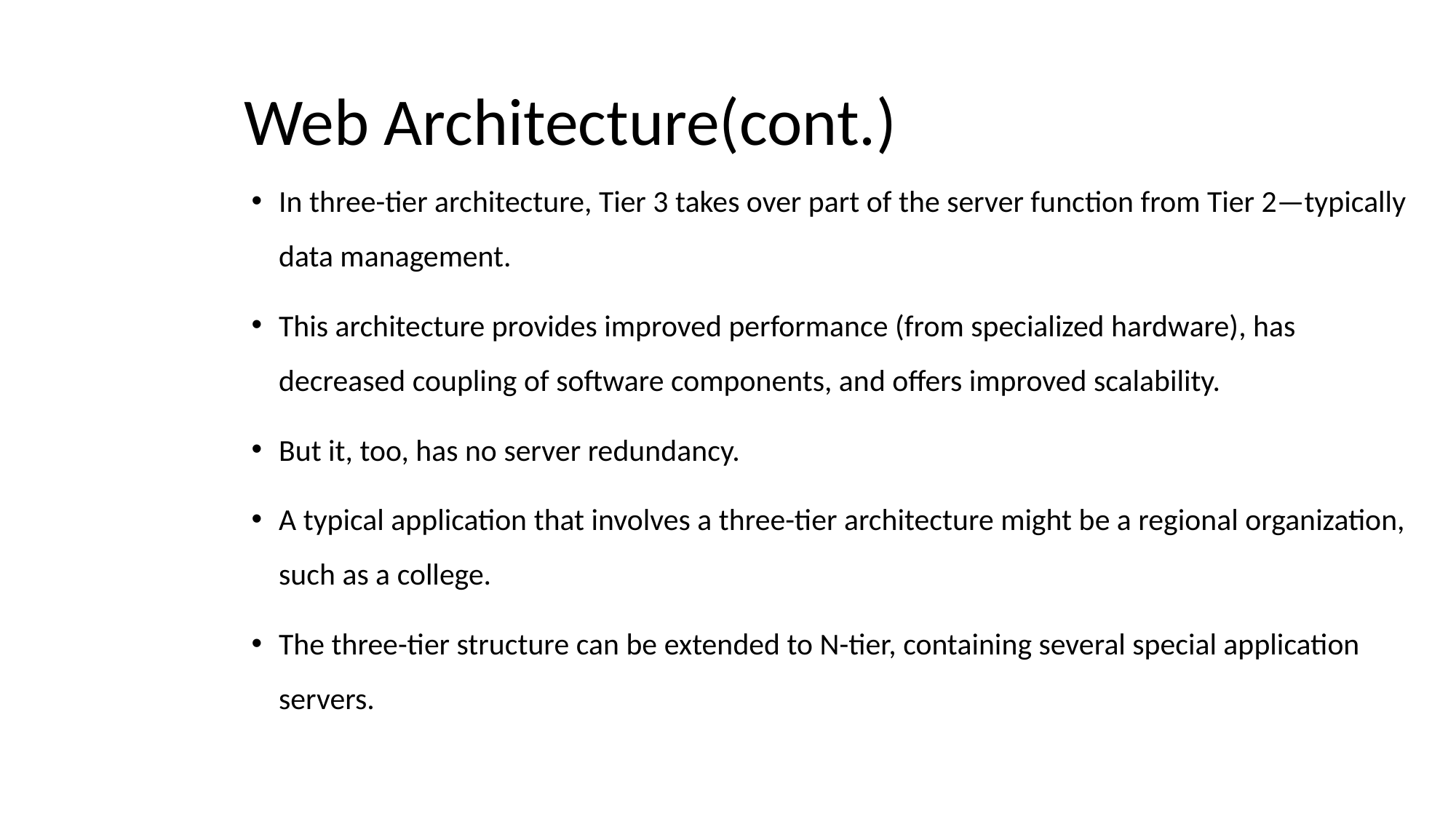

# Web Architecture(cont.)
In three-tier architecture, Tier 3 takes over part of the server function from Tier 2—typically data management.
This architecture provides improved performance (from specialized hardware), has decreased coupling of software components, and offers improved scalability.
But it, too, has no server redundancy.
A typical application that involves a three-tier architecture might be a regional organization, such as a college.
The three-tier structure can be extended to N-tier, containing several special application servers.